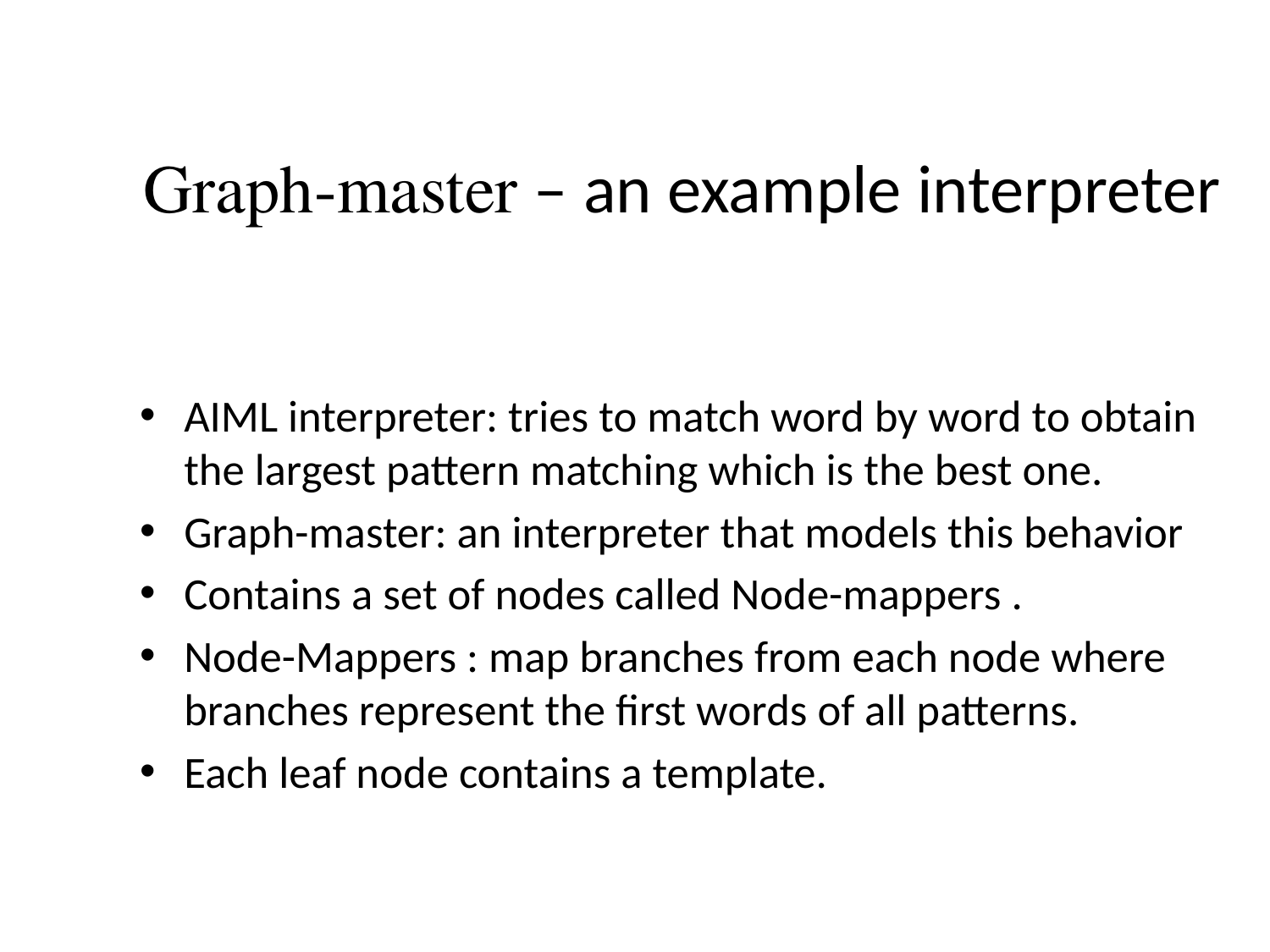

Graph-master – an example interpreter
AIML interpreter: tries to match word by word to obtain the largest pattern matching which is the best one.
Graph-master: an interpreter that models this behavior
Contains a set of nodes called Node-mappers .
Node-Mappers : map branches from each node where branches represent the first words of all patterns.
Each leaf node contains a template.